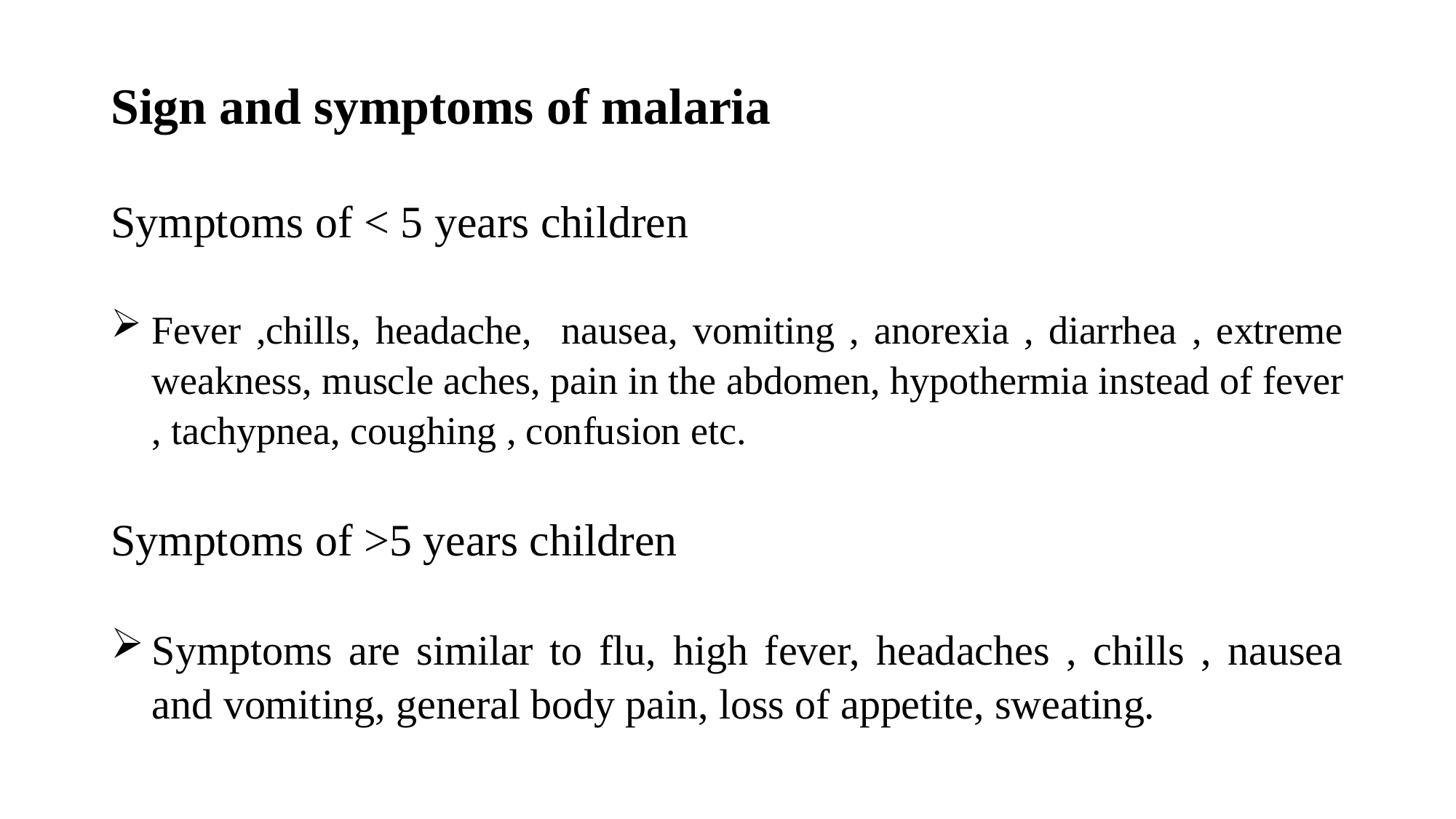

Sign and symptoms of malaria

Symptoms of < 5 years children

Fever ,chills, headache,  nausea, vomiting , anorexia , diarrhea , extreme weakness, muscle aches, pain in the abdomen, hypothermia instead of fever , tachypnea, coughing , confusion etc.

Symptoms of >5 years children

Symptoms are similar to flu, high fever, headaches , chills , nausea and vomiting, general body pain, loss of appetite, sweating.